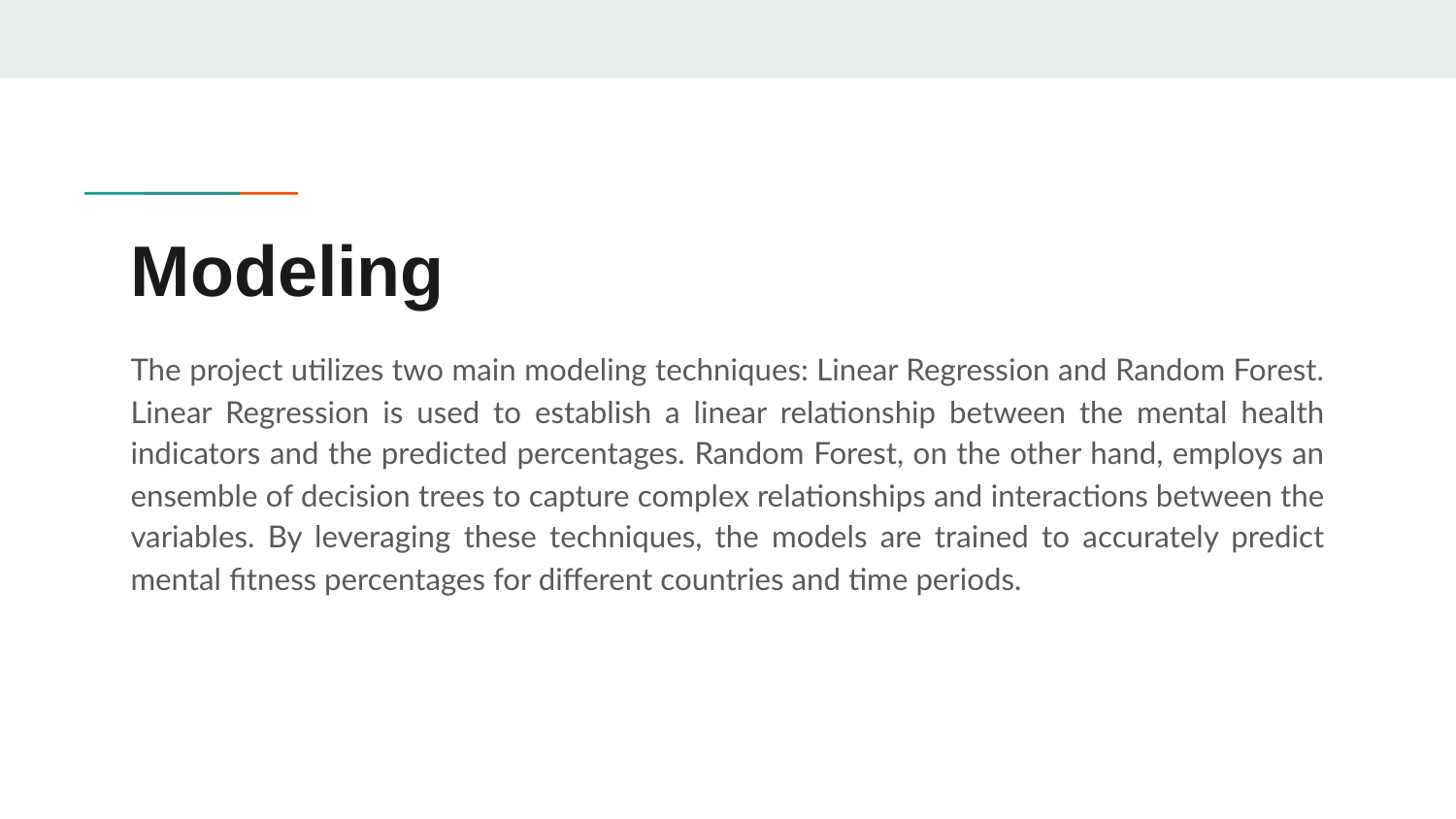

# Modeling
The project utilizes two main modeling techniques: Linear Regression and Random Forest. Linear Regression is used to establish a linear relationship between the mental health indicators and the predicted percentages. Random Forest, on the other hand, employs an ensemble of decision trees to capture complex relationships and interactions between the variables. By leveraging these techniques, the models are trained to accurately predict mental fitness percentages for different countries and time periods.